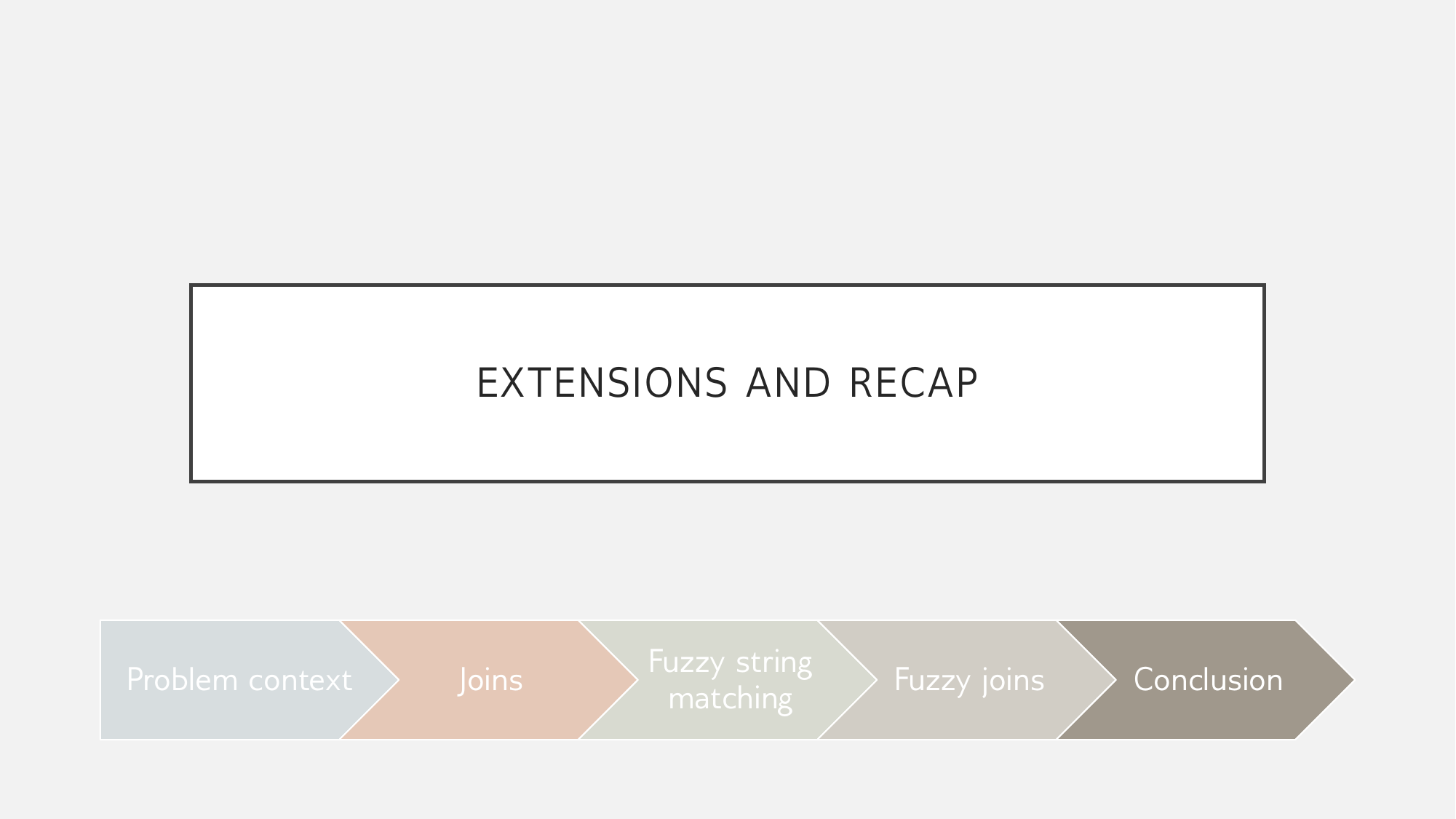

EXTENSIONS AND RECAP
Problem context
Joins
Fuzzy string matching
Fuzzy joins
Conclusion